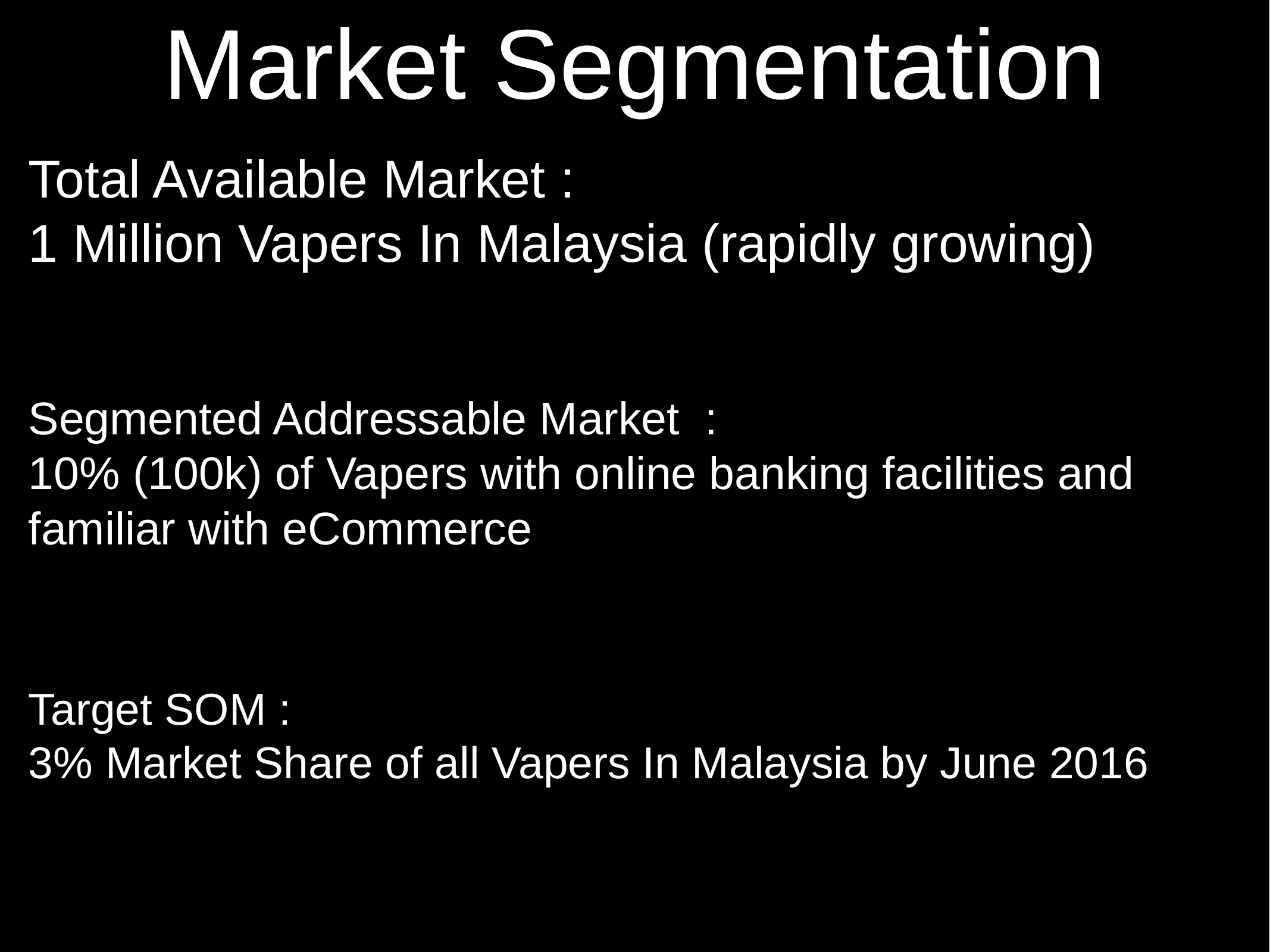

Market Segmentation
Total Available Market :
1 Million Vapers In Malaysia (rapidly growing)
Segmented Addressable Market  :
10% (100k) of Vapers with online banking facilities and familiar with eCommerce
Target SOM :
3% Market Share of all Vapers In Malaysia by June 2016